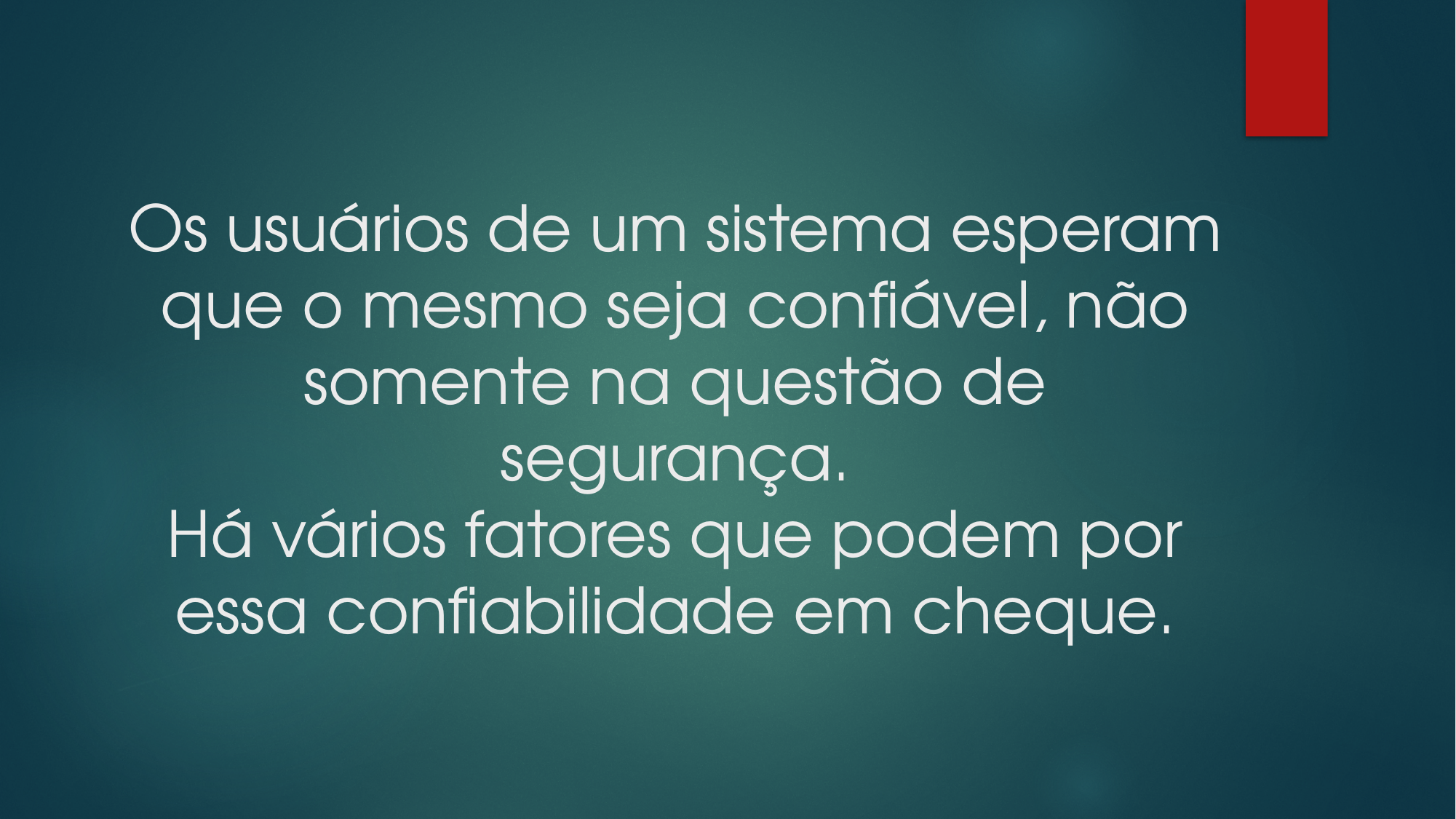

# Os usuários de um sistema esperam que o mesmo seja confiável, não somente na questão de segurança. Há vários fatores que podem por essa confiabilidade em cheque.